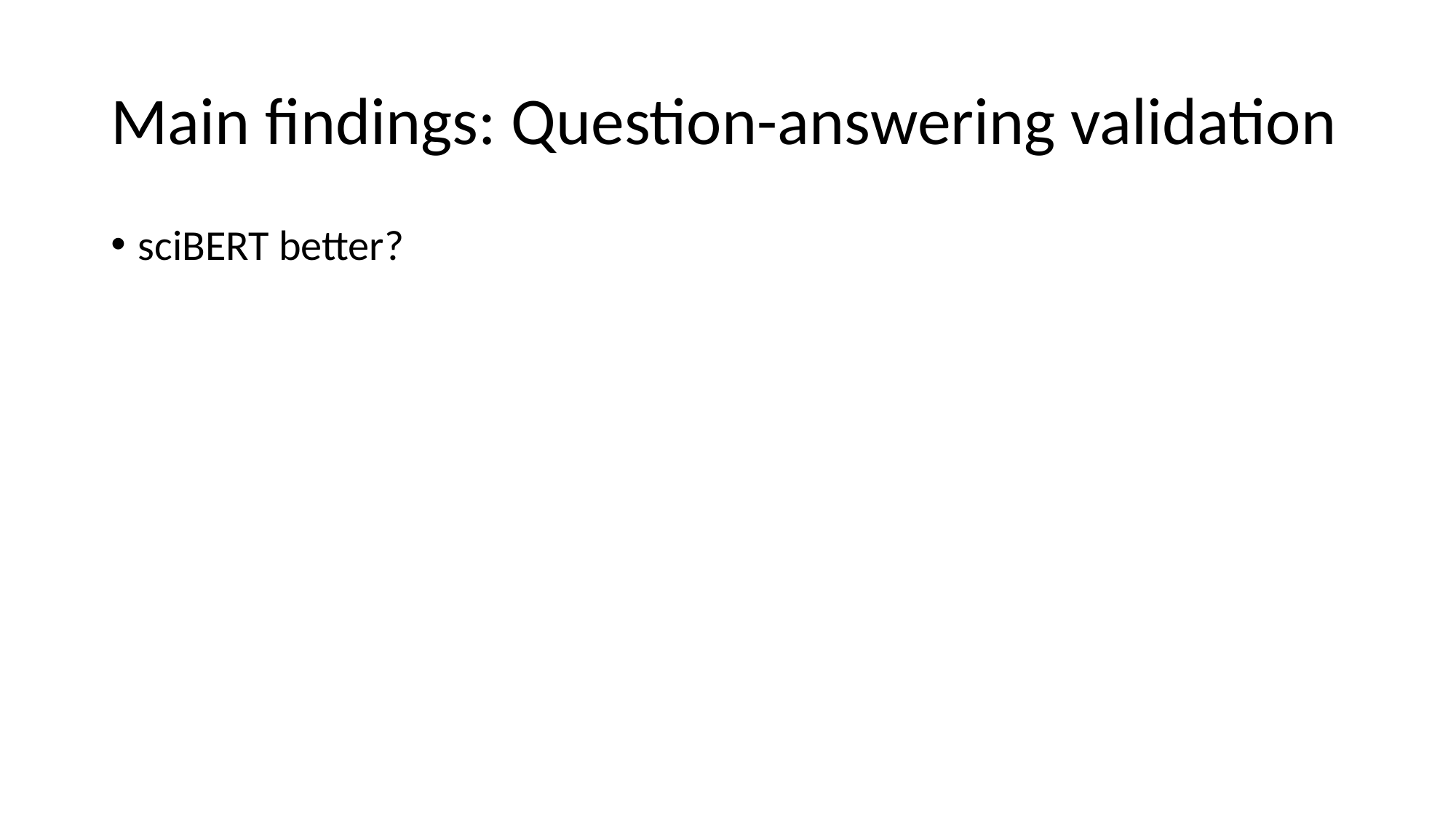

# Main findings: Question-answering validation
sciBERT better?